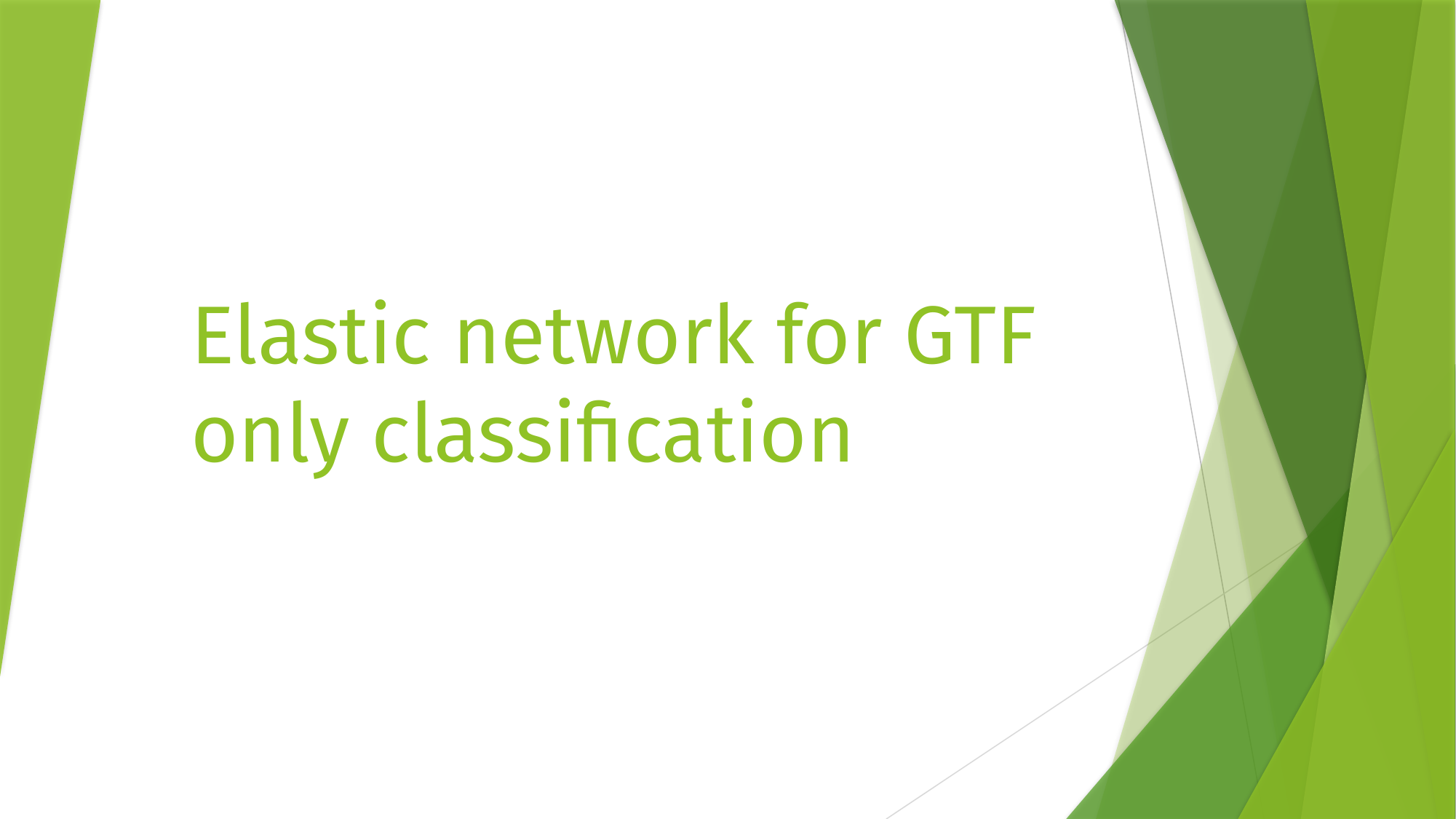

# Elastic network for GTF only classification